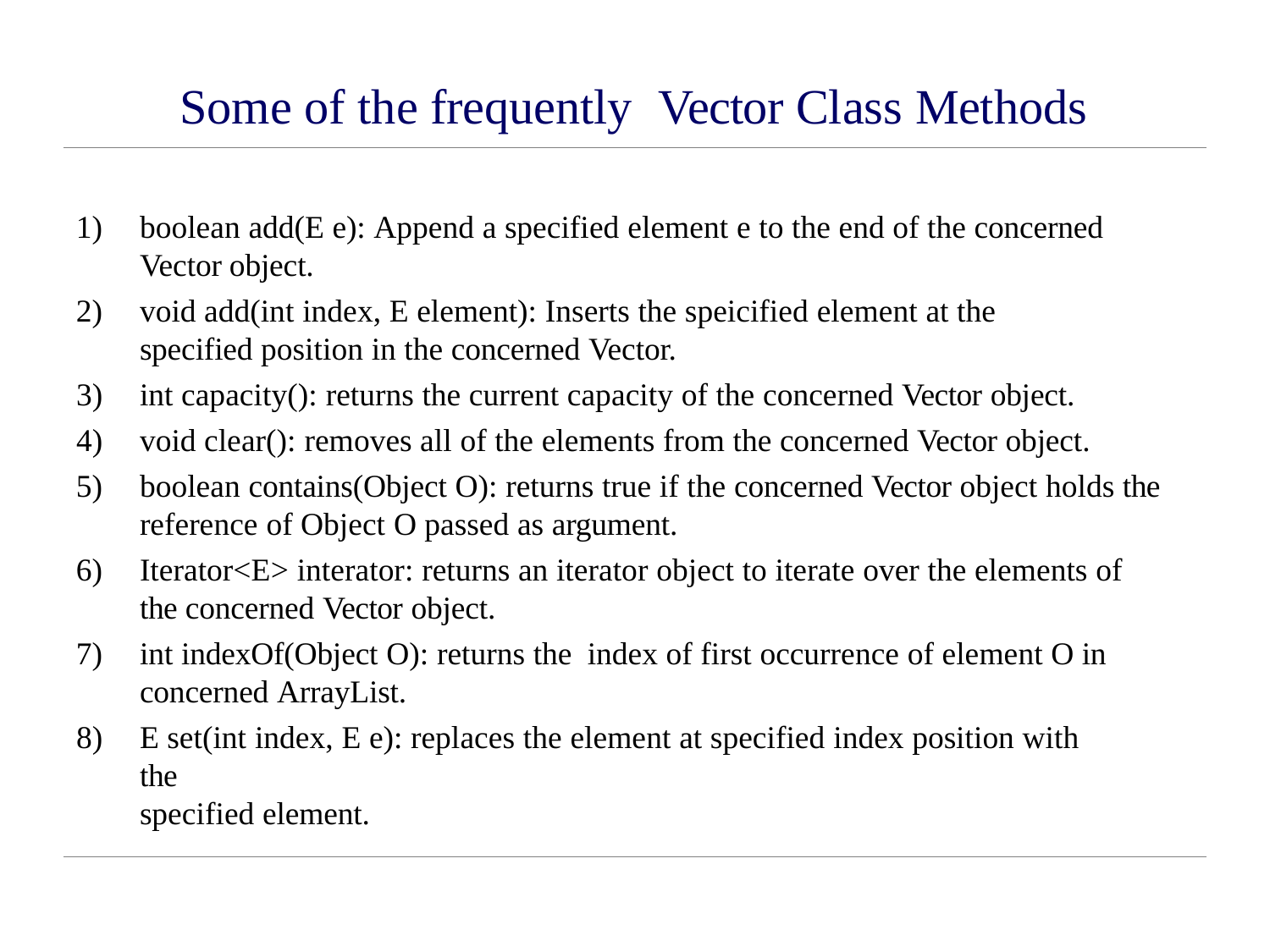

# Some of the frequently	Vector Class Methods
boolean add(E e): Append a specified element e to the end of the concerned Vector object.
void add(int index, E element): Inserts the speicified element at the specified position in the concerned Vector.
int capacity(): returns the current capacity of the concerned Vector object.
void clear(): removes all of the elements from the concerned Vector object.
boolean contains(Object O): returns true if the concerned Vector object holds the reference of Object O passed as argument.
Iterator<E> interator: returns an iterator object to iterate over the elements of the concerned Vector object.
int indexOf(Object O): returns the index of first occurrence of element O in concerned ArrayList.
E set(int index, E e): replaces the element at specified index position with the
specified element.